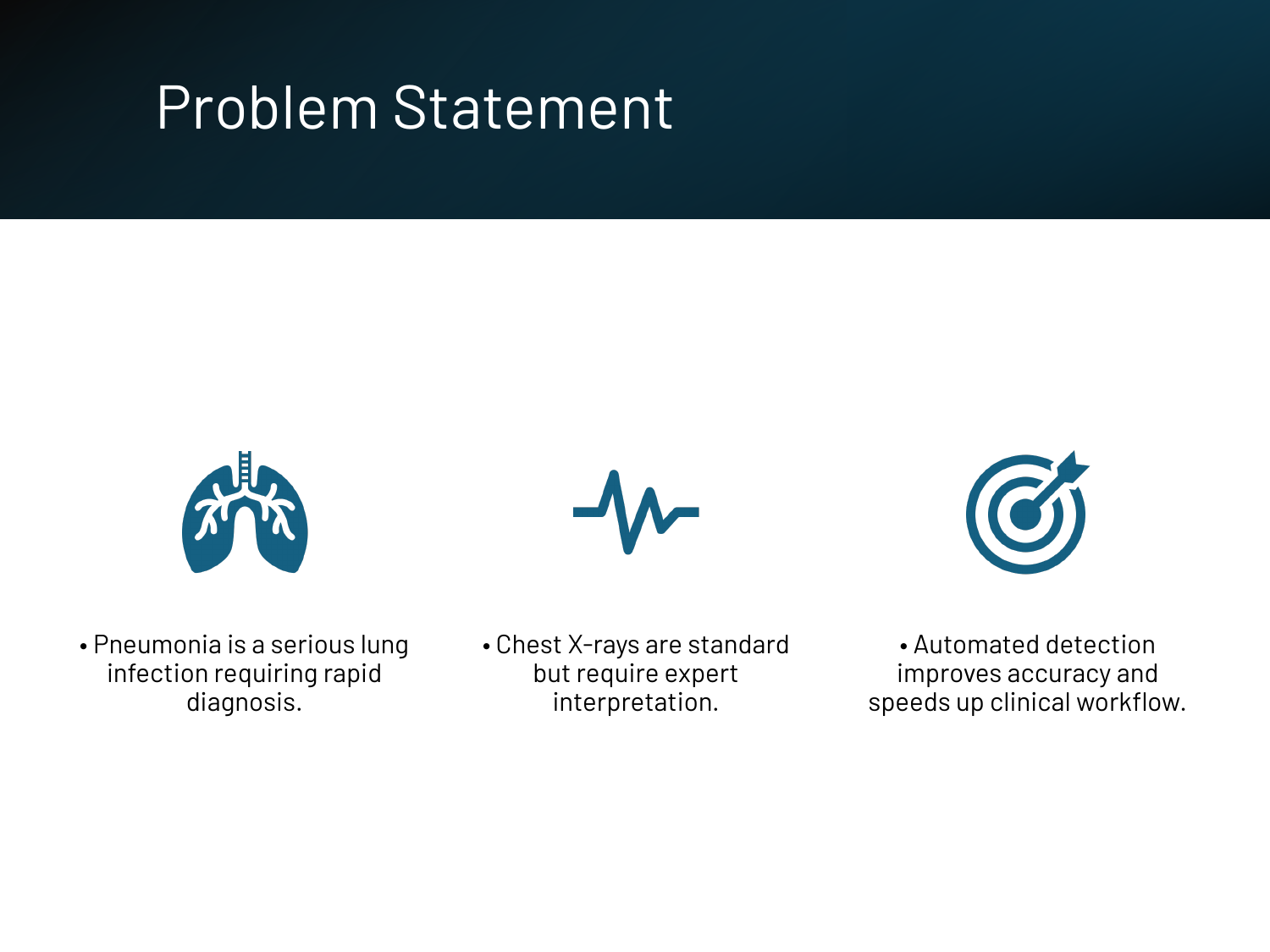

# Problem Statement
• Pneumonia is a serious lung infection requiring rapid diagnosis.
• Chest X-rays are standard but require expert interpretation.
• Automated detection improves accuracy and speeds up clinical workflow.